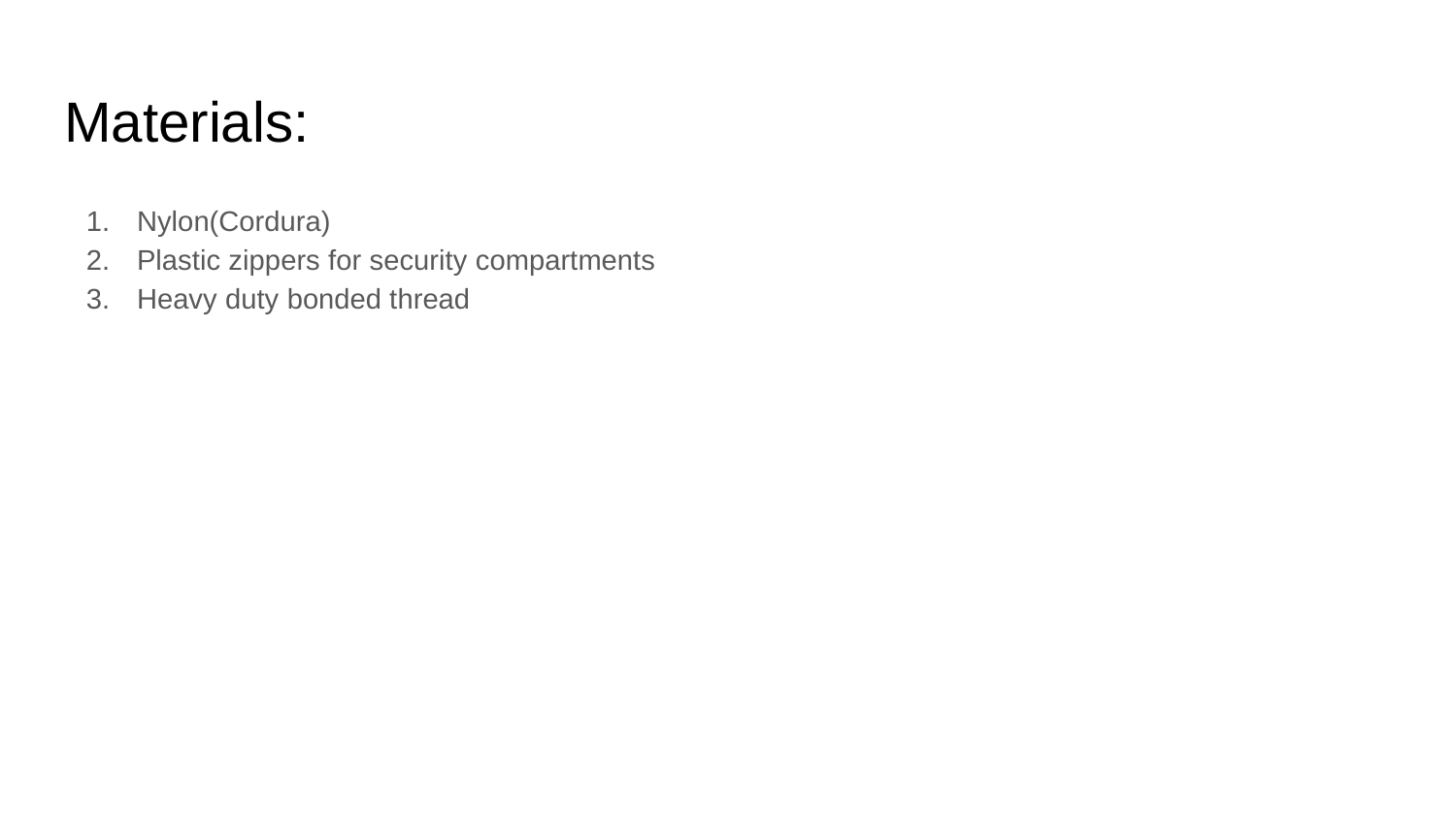

# Materials:
Nylon(Cordura)
Plastic zippers for security compartments
Heavy duty bonded thread